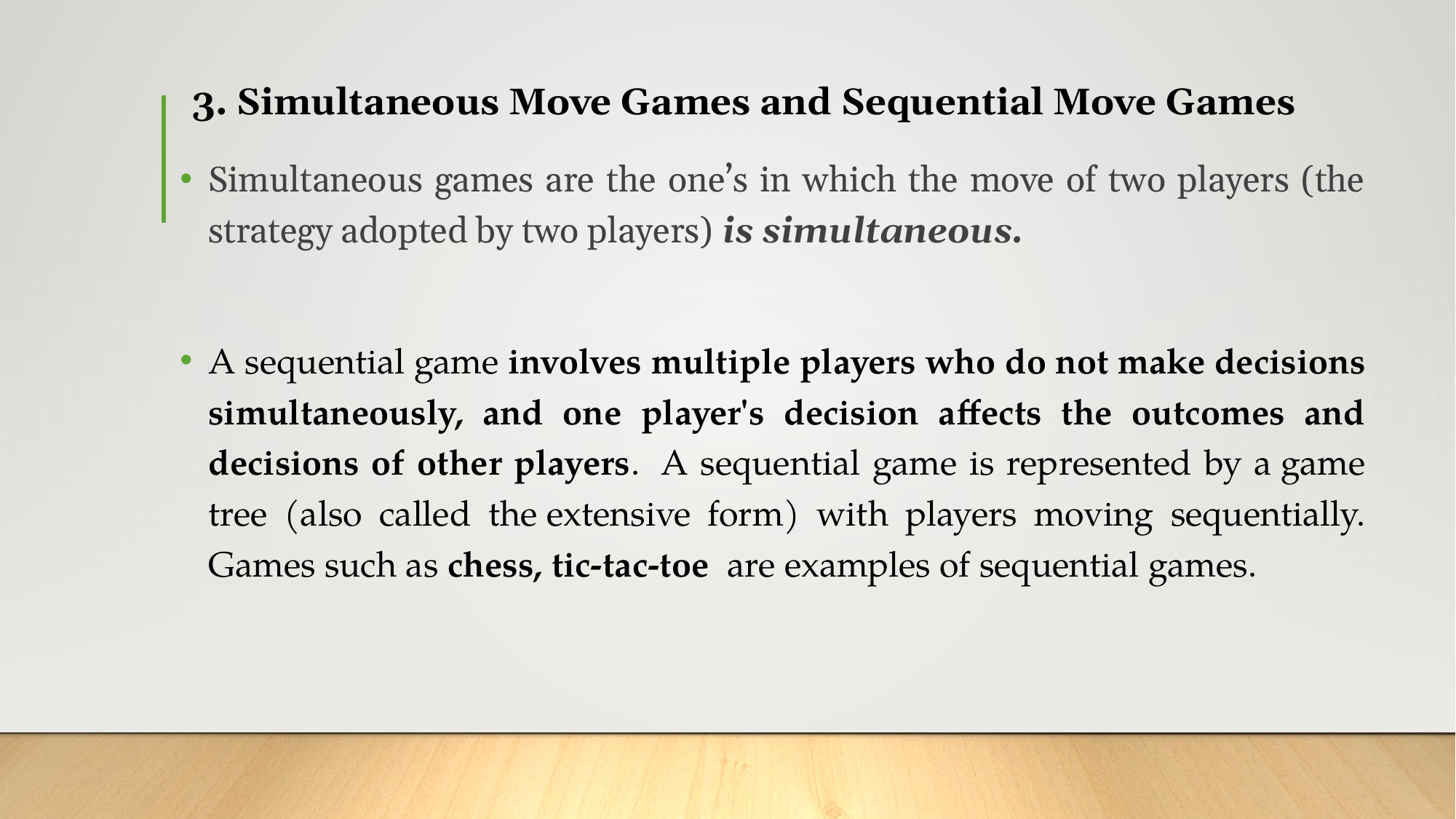

# 3. Simultaneous Move Games and Sequential Move Games

Simultaneous games are the one’s in which the move of two players (the strategy adopted by two players) is simultaneous.

A sequential game involves multiple players who do not make decisions simultaneously, and one player's decision affects the outcomes and decisions of other players.  A sequential game is represented by a game tree (also called the extensive form) with players moving sequentially. Games such as chess, tic-tac-toe  are examples of sequential games.